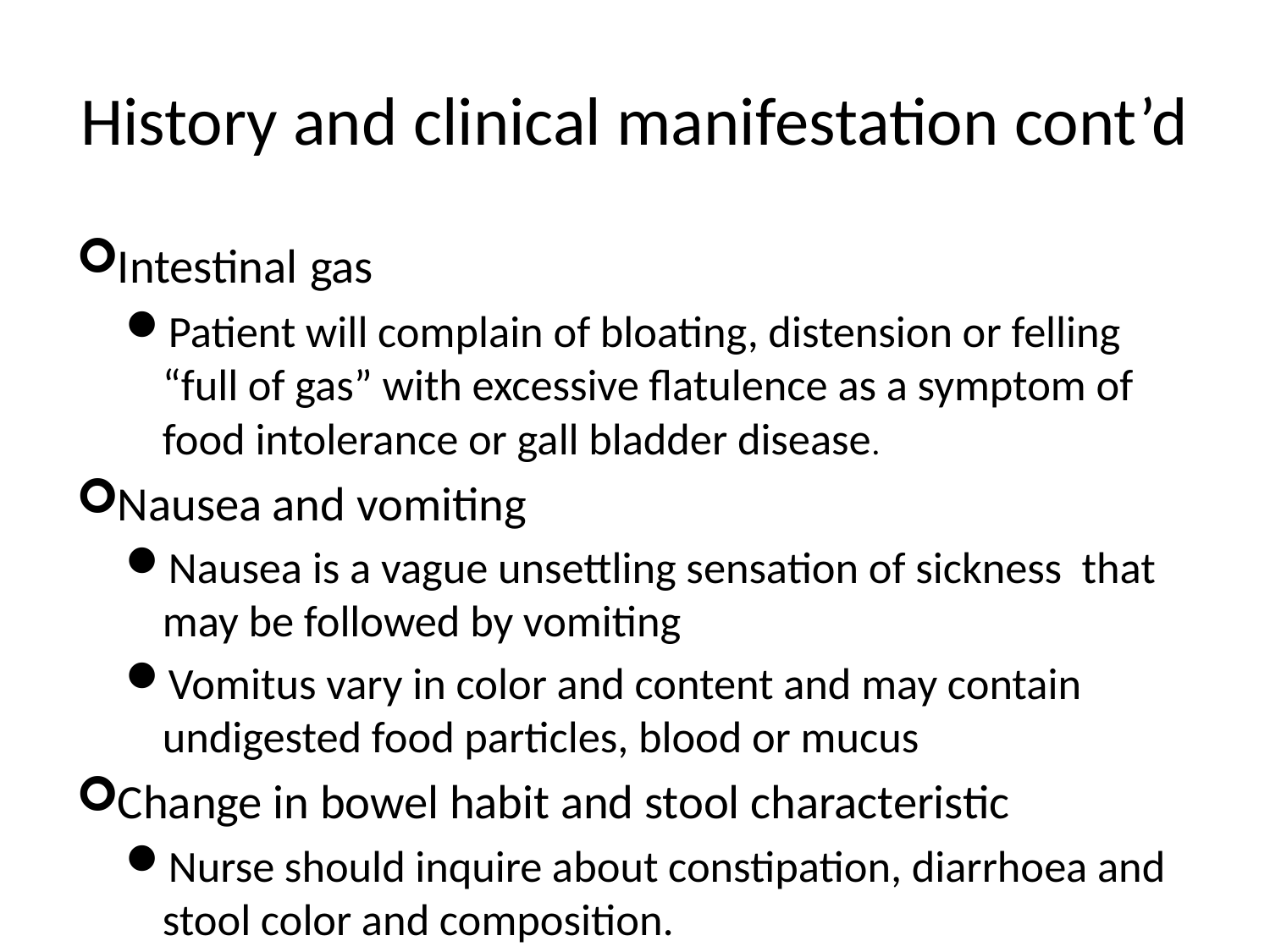

# History and clinical manifestation cont’d
Intestinal gas
Patient will complain of bloating, distension or felling “full of gas” with excessive flatulence as a symptom of food intolerance or gall bladder disease.
Nausea and vomiting
Nausea is a vague unsettling sensation of sickness  that may be followed by vomiting
Vomitus vary in color and content and may contain undigested food particles, blood or mucus
Change in bowel habit and stool characteristic
Nurse should inquire about constipation, diarrhoea and stool color and composition.